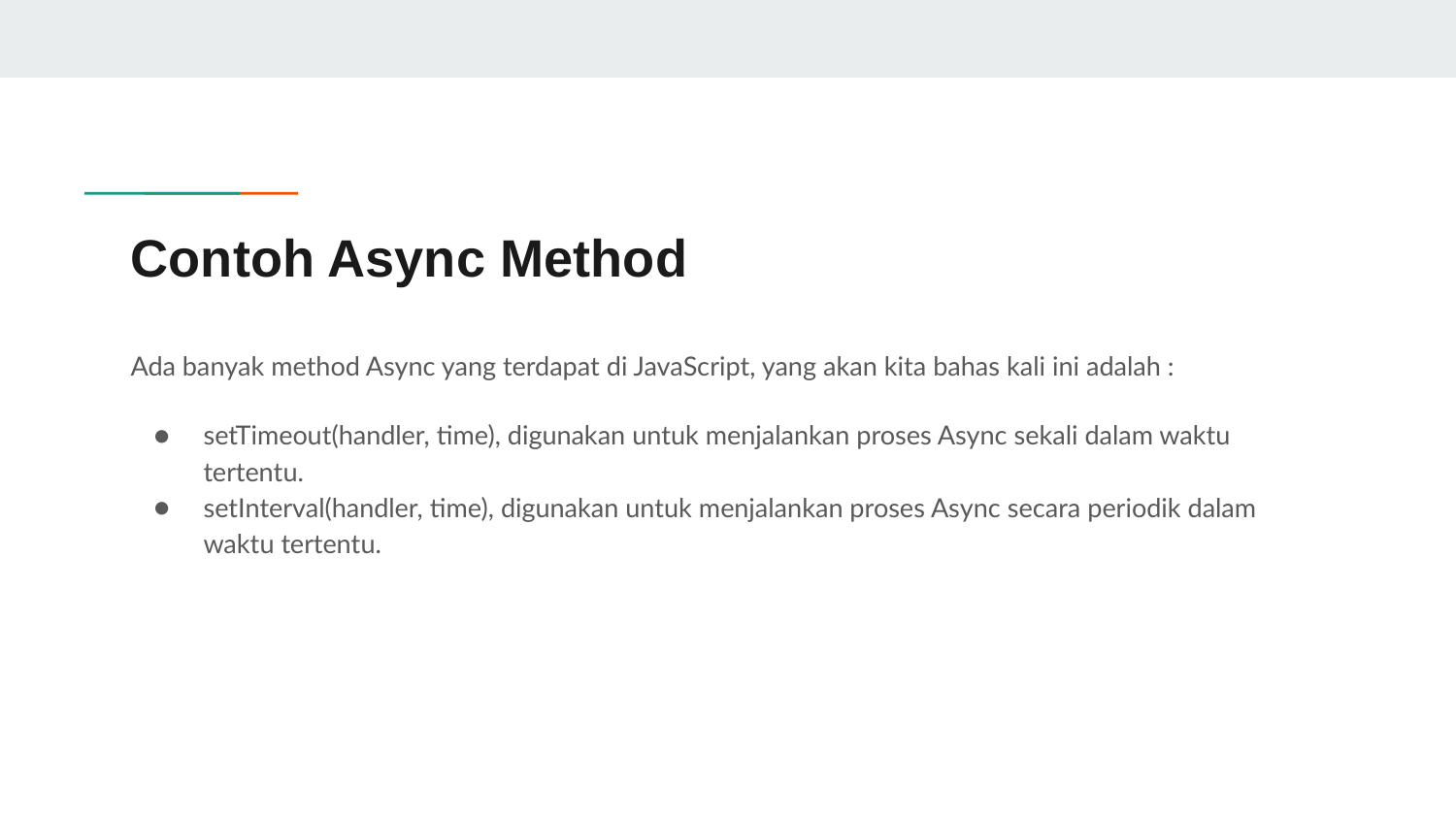

# Contoh Async Method
Ada banyak method Async yang terdapat di JavaScript, yang akan kita bahas kali ini adalah :
setTimeout(handler, time), digunakan untuk menjalankan proses Async sekali dalam waktu tertentu.
setInterval(handler, time), digunakan untuk menjalankan proses Async secara periodik dalam waktu tertentu.